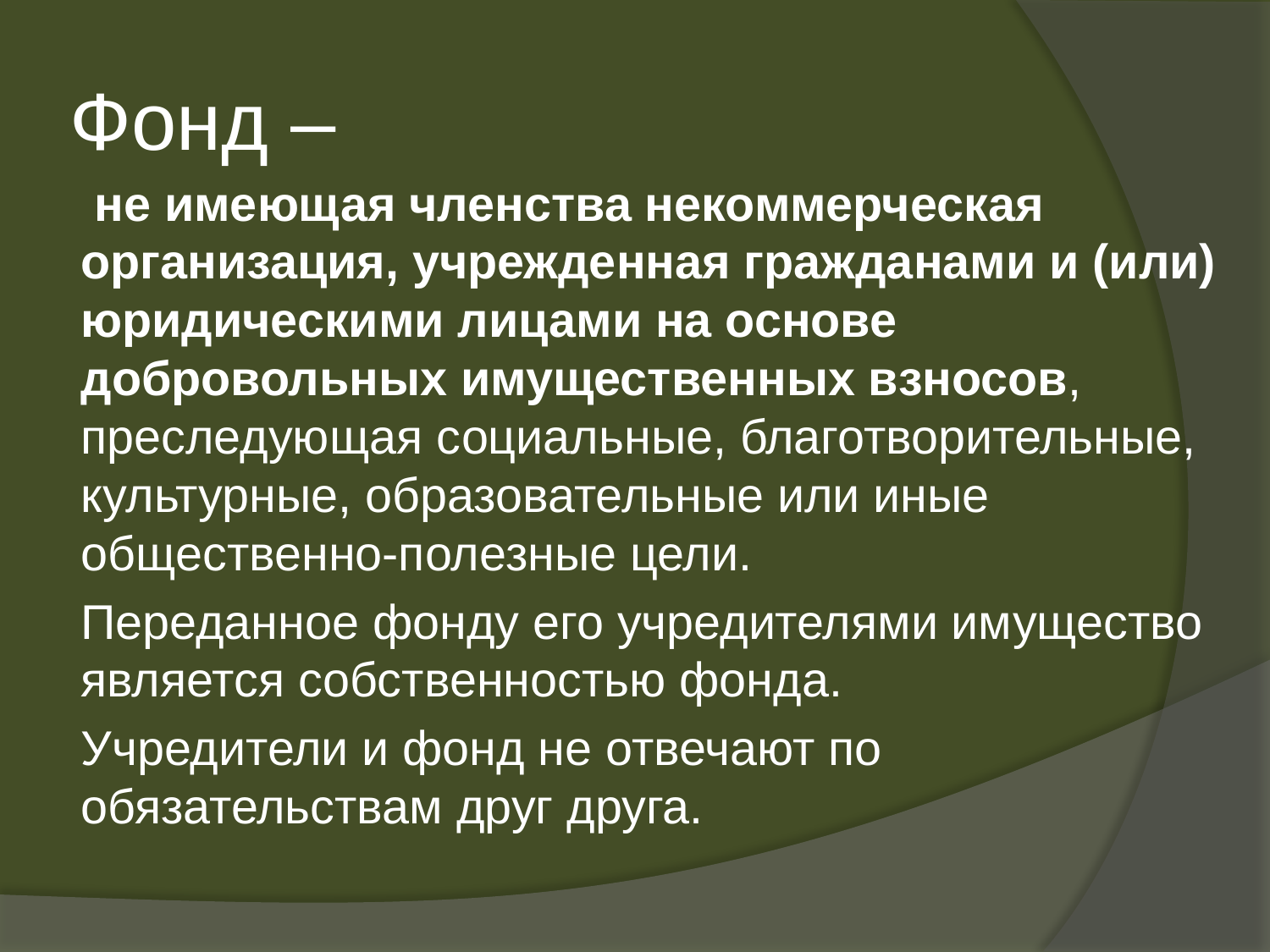

# Фонд –
 не имеющая членства некоммерческая организация, учрежденная гражданами и (или) юридическими лицами на основе добровольных имущественных взносов, преследующая социальные, благотворительные, культурные, образовательные или иные общественно-полезные цели.
Переданное фонду его учредителями имущество является собственностью фонда.
Учредители и фонд не отвечают по обязательствам друг друга.